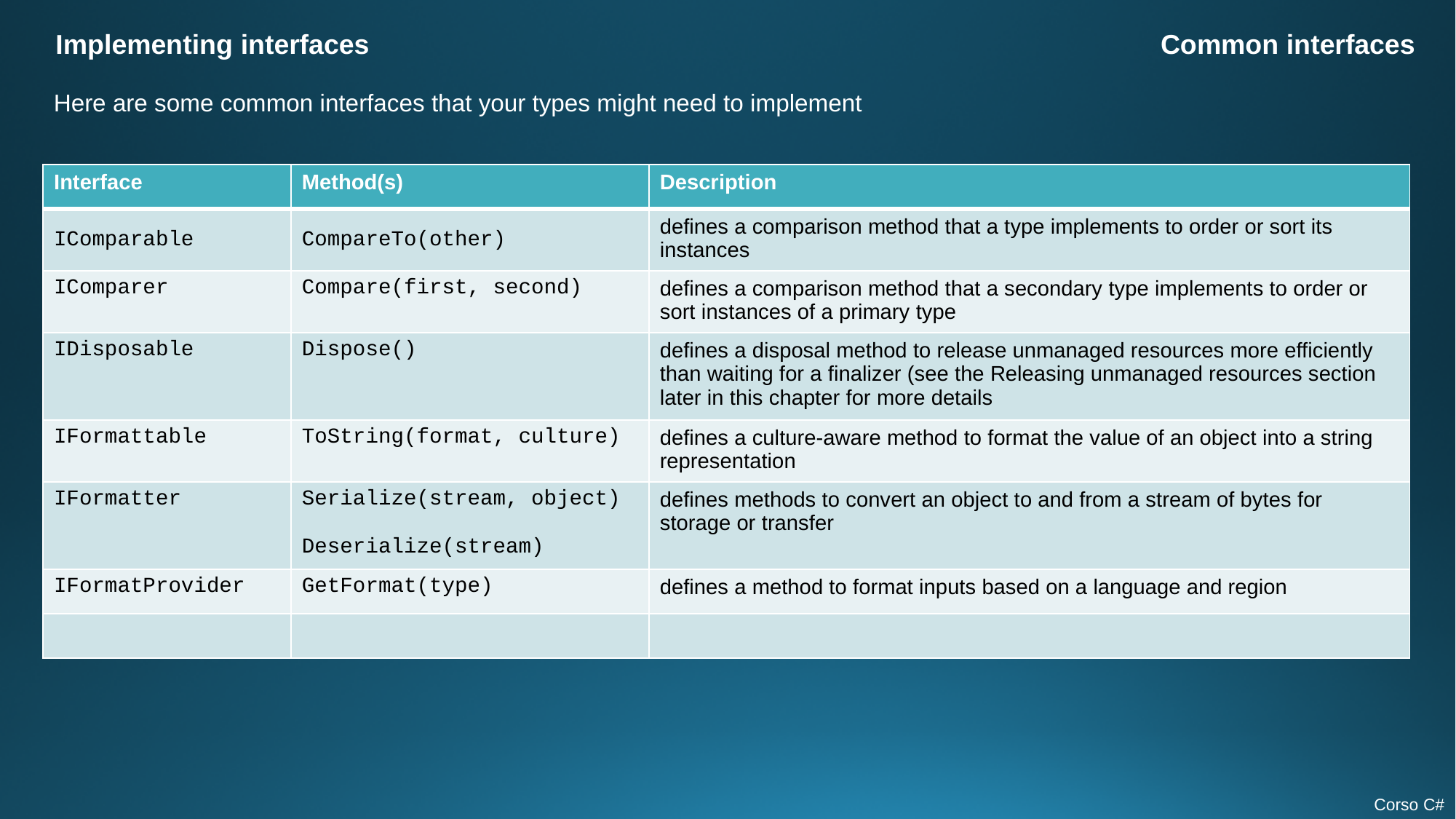

Implementing interfaces
Common interfaces
Here are some common interfaces that your types might need to implement
| Interface | Method(s) | Description |
| --- | --- | --- |
| IComparable | CompareTo(other) | defines a comparison method that a type implements to order or sort its instances |
| IComparer | Compare(first, second) | defines a comparison method that a secondary type implements to order or sort instances of a primary type |
| IDisposable | Dispose() | defines a disposal method to release unmanaged resources more efficiently than waiting for a finalizer (see the Releasing unmanaged resources section later in this chapter for more details |
| IFormattable | ToString(format, culture) | defines a culture-aware method to format the value of an object into a string representation |
| IFormatter | Serialize(stream, object) Deserialize(stream) | defines methods to convert an object to and from a stream of bytes for storage or transfer |
| IFormatProvider | GetFormat(type) | defines a method to format inputs based on a language and region |
|  |  |  |
Corso C#